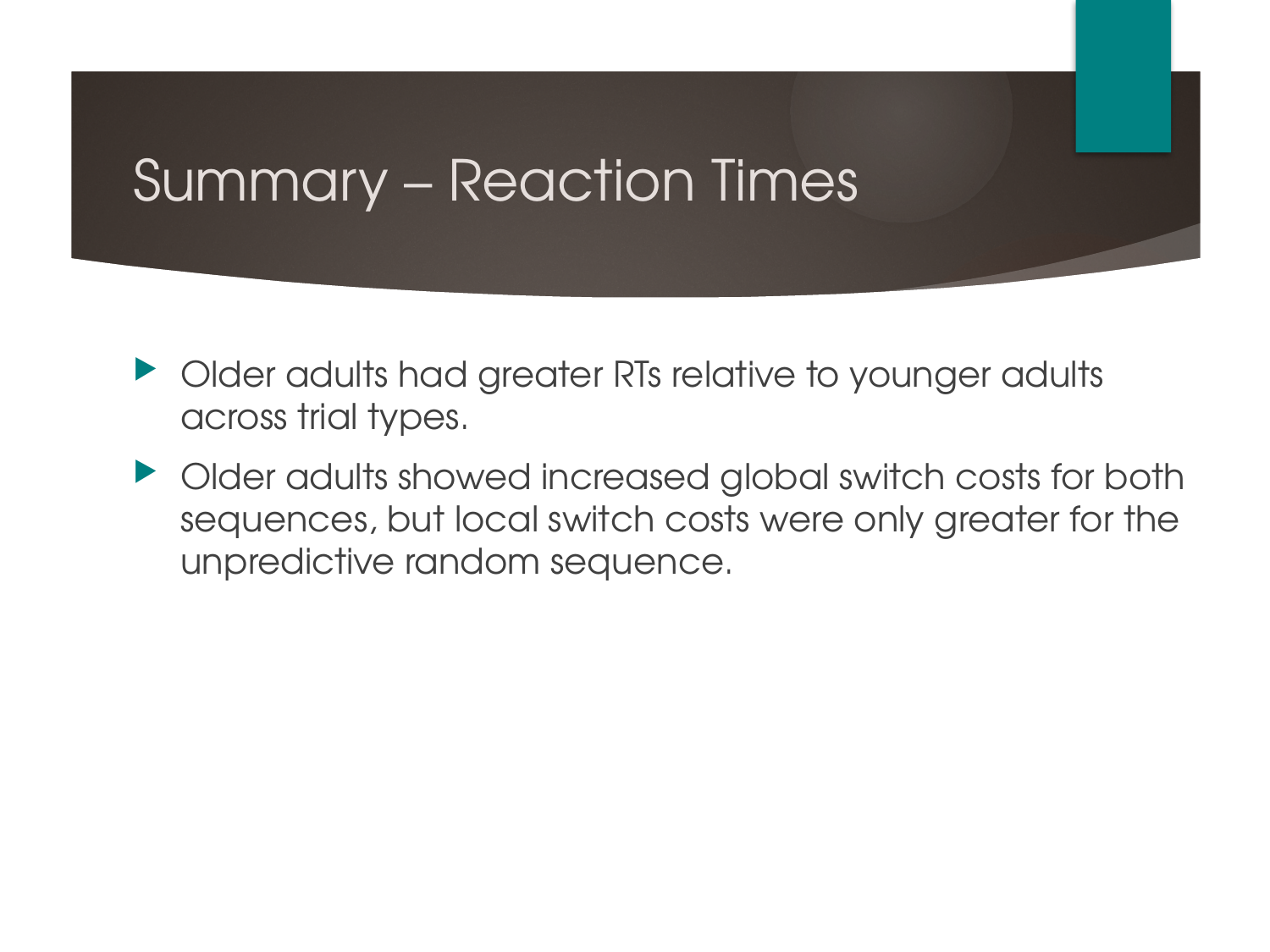

# Summary – Reaction Times
Older adults had greater RTs relative to younger adults across trial types.
Older adults showed increased global switch costs for both sequences, but local switch costs were only greater for the unpredictive random sequence.